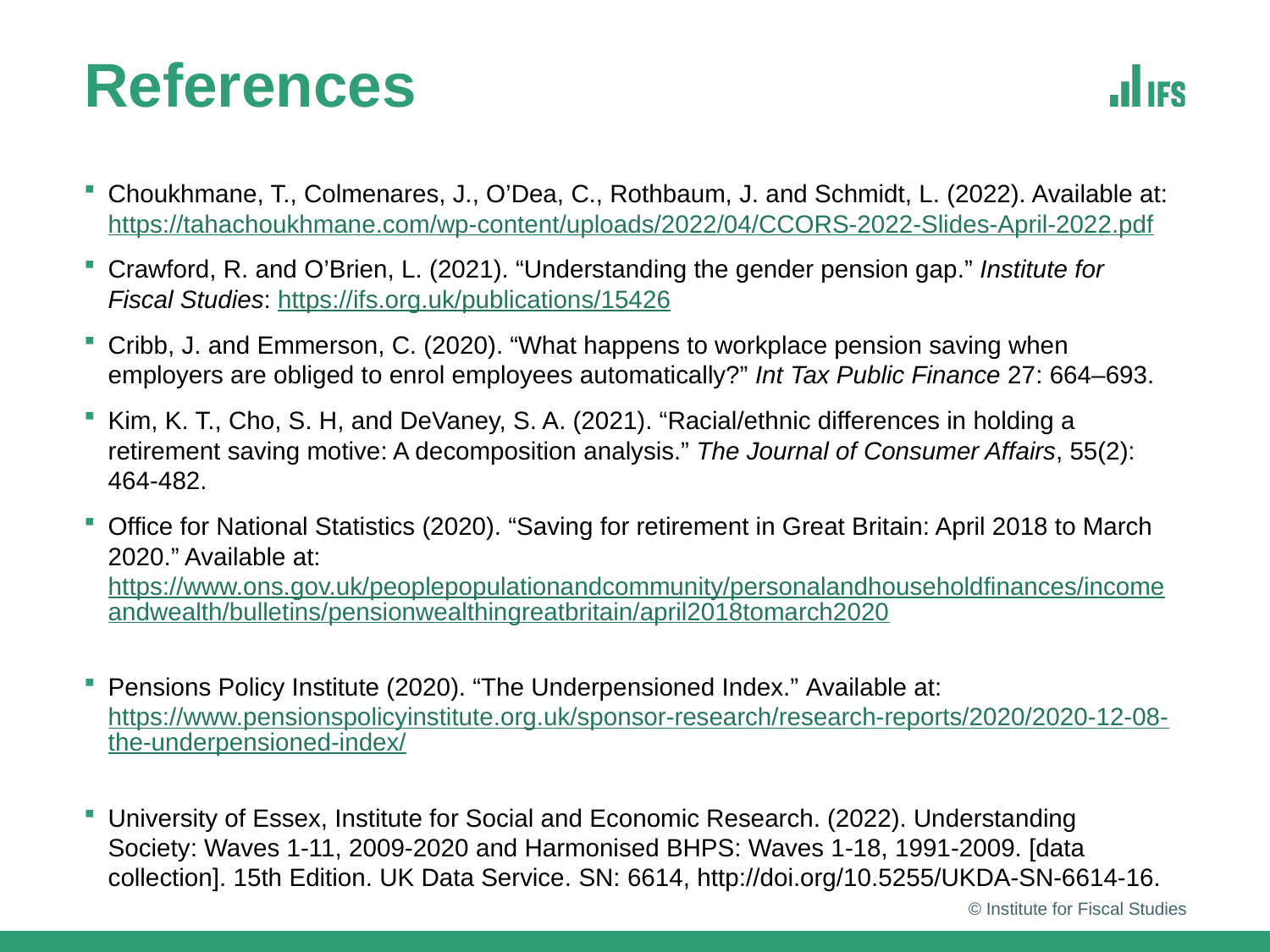

# References
Choukhmane, T., Colmenares, J., O’Dea, C., Rothbaum, J. and Schmidt, L. (2022). Available at: https://tahachoukhmane.com/wp-content/uploads/2022/04/CCORS-2022-Slides-April-2022.pdf
Crawford, R. and O’Brien, L. (2021). “Understanding the gender pension gap.” Institute for Fiscal Studies: https://ifs.org.uk/publications/15426
Cribb, J. and Emmerson, C. (2020). “What happens to workplace pension saving when employers are obliged to enrol employees automatically?” Int Tax Public Finance 27: 664–693.
Kim, K. T., Cho, S. H, and DeVaney, S. A. (2021). “Racial/ethnic differences in holding a retirement saving motive: A decomposition analysis.” The Journal of Consumer Affairs, 55(2): 464-482.
Office for National Statistics (2020). “Saving for retirement in Great Britain: April 2018 to March 2020.” Available at: https://www.ons.gov.uk/peoplepopulationandcommunity/personalandhouseholdfinances/incomeandwealth/bulletins/pensionwealthingreatbritain/april2018tomarch2020
Pensions Policy Institute (2020). “The Underpensioned Index.” Available at: https://www.pensionspolicyinstitute.org.uk/sponsor-research/research-reports/2020/2020-12-08-the-underpensioned-index/
University of Essex, Institute for Social and Economic Research. (2022). Understanding Society: Waves 1-11, 2009-2020 and Harmonised BHPS: Waves 1-18, 1991-2009. [data collection]. 15th Edition. UK Data Service. SN: 6614, http://doi.org/10.5255/UKDA-SN-6614-16.

© Institute for Fiscal Studies